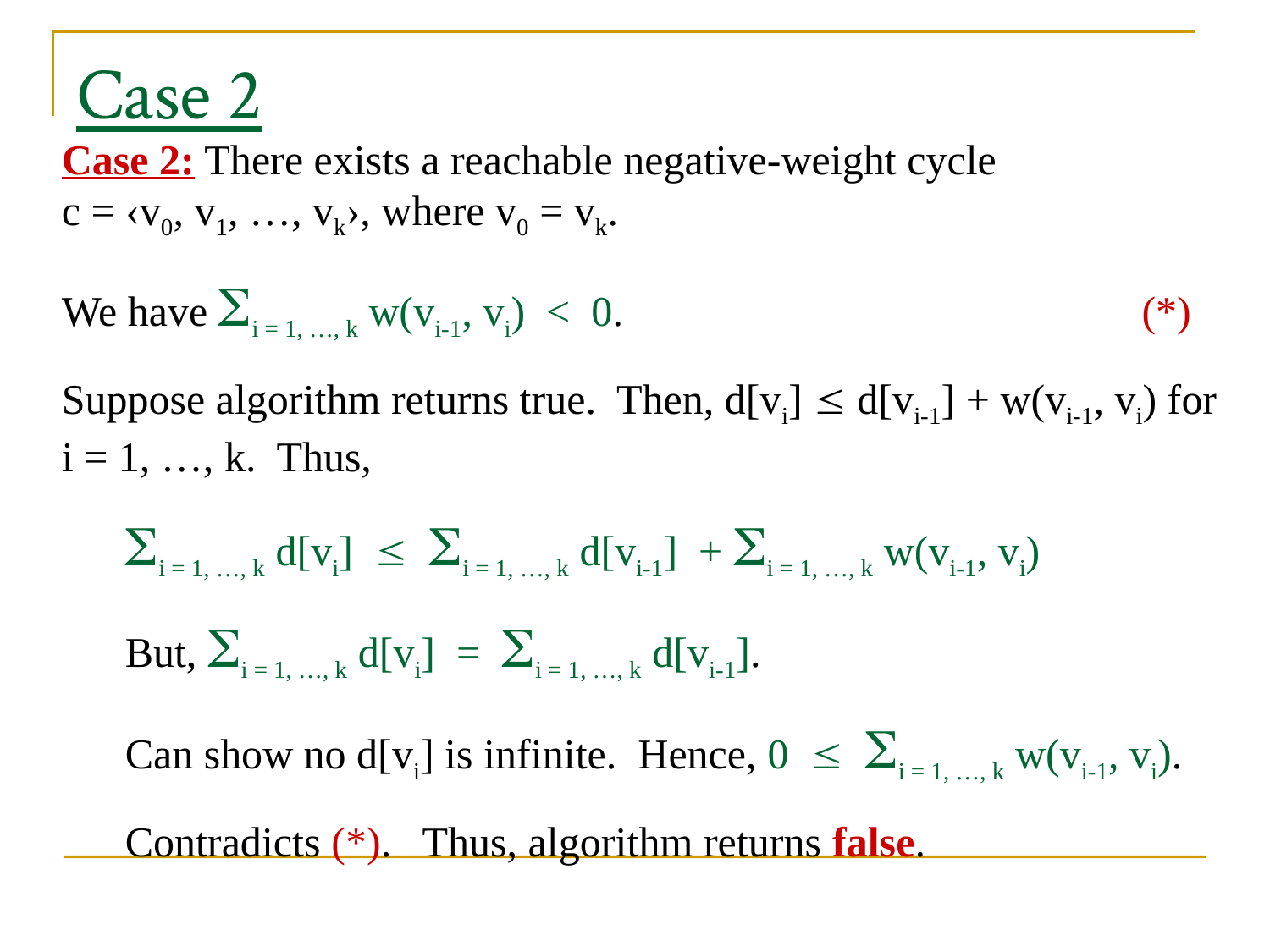

# Case 2
Case 2: There exists a reachable negative-weight cycle
c = ‹v0, v1, …, vk›, where v0 = vk.

We have Σi = 1, …, k w(vi-1, vi)  <  0.                                                 (*)

Suppose algorithm returns true.  Then, d[vi] ≤ d[vi-1] + w(vi-1, vi) for
i = 1, …, k.  Thus,

Σi = 1, …, k d[vi]  ≤  Σi = 1, …, k d[vi-1]  + Σi = 1, …, k w(vi-1, vi)

But, Σi = 1, …, k d[vi]  =  Σi = 1, …, k d[vi-1].

Can show no d[vi] is infinite.  Hence, 0  ≤  Σi = 1, …, k w(vi-1, vi).

Contradicts (*).   Thus, algorithm returns false.